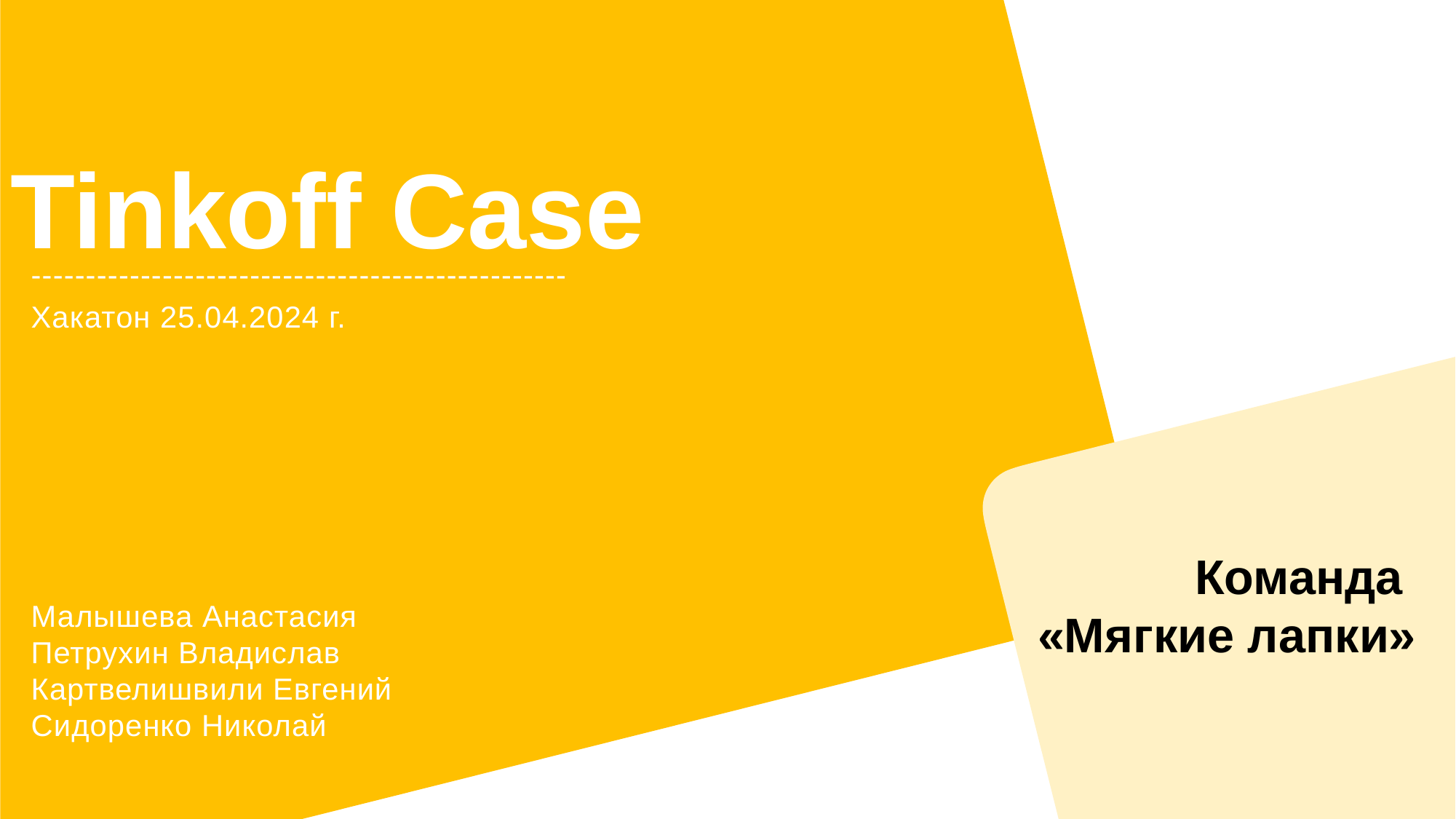

Tinkoff Case
-------------------------------------------------
Хакатон 25.04.2024 г.

Команда
«Мягкие лапки»
Малышева Анастасия
Петрухин Владислав
Картвелишвили Евгений
Сидоренко Николай